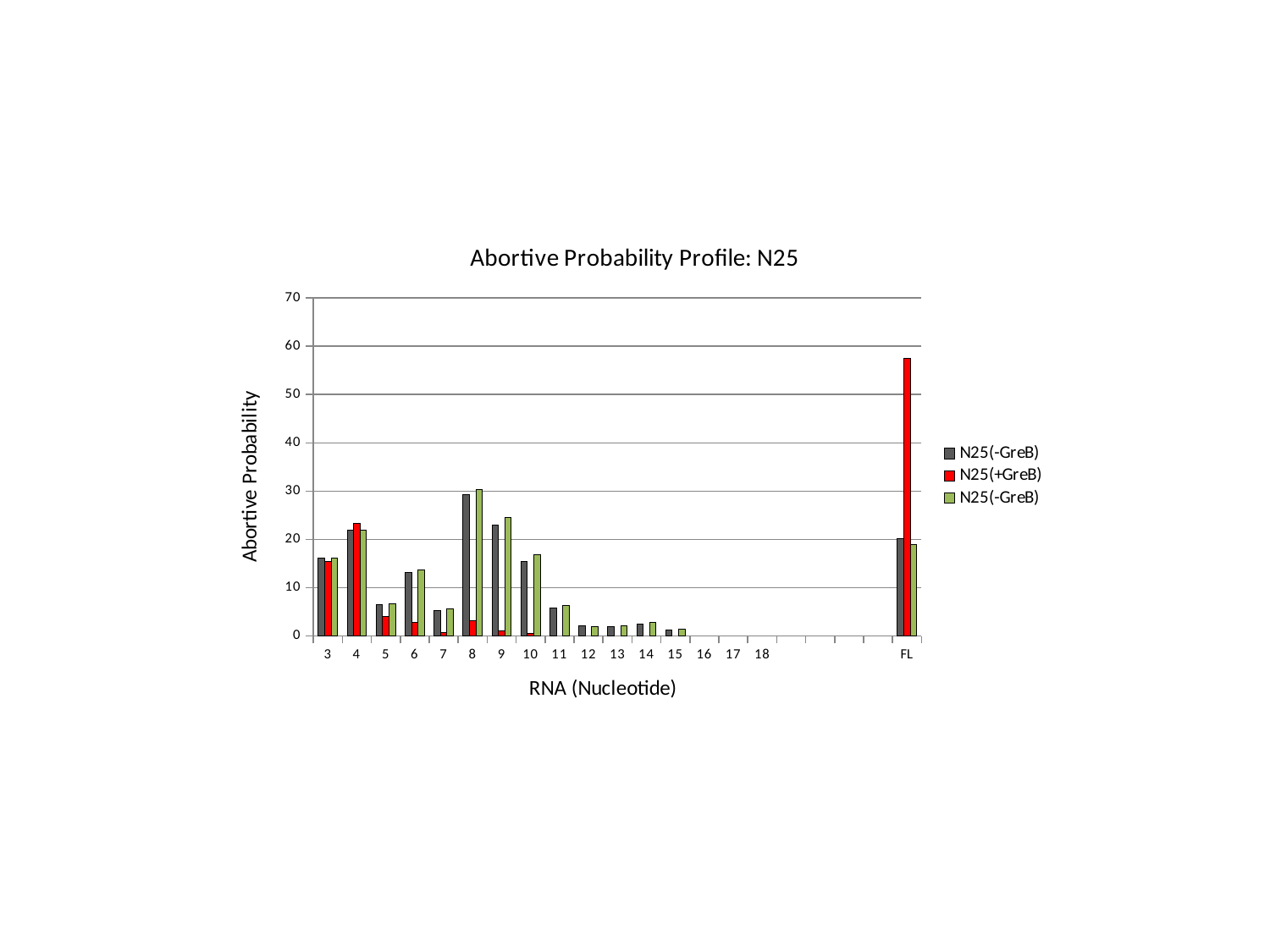

### Chart: Abortive Probability Profile: N25

| Category |  |  |  |
|---|---|---|---|
| 3 | 16.13822672500197 | 15.39108240404184 | 16.07438507436833 |
| 4 | 21.83465321190992 | 23.27275374783331 | 21.87561242099412 |
| 5 | 6.535853156206469 | 4.111005037477507 | 6.695861923220294 |
| 6 | 13.07580662760655 | 2.808573762006794 | 13.62617688154522 |
| 7 | 5.291686389990831 | 0.641052979167756 | 5.597575414387681 |
| 8 | 29.21998489064336 | 3.144992994048489 | 30.33393579230342 |
| 9 | 23.03897372534192 | 0.968995458193038 | 24.44654568498218 |
| 10 | 15.46072284527525 | 0.476714617728597 | 16.81190306235144 |
| 11 | 5.73489889232374 | None | 6.361209269386014 |
| 12 | 2.103600291375078 | None | 1.87728334193876 |
| 13 | 1.88638596449092 | None | 2.168438471175421 |
| 14 | 2.41531206870455 | None | 2.812211007439973 |
| 15 | 1.253589100447706 | None | 1.429561819920116 |
| 16 | None | None | None |
| 17 | None | None | None |
| 18 | None | None | None |
|  | None | None | None |
|  | None | None | None |
|  | None | None | None |
|  | None | None | None |
| FL | 20.2 | 57.4 | 18.9 |